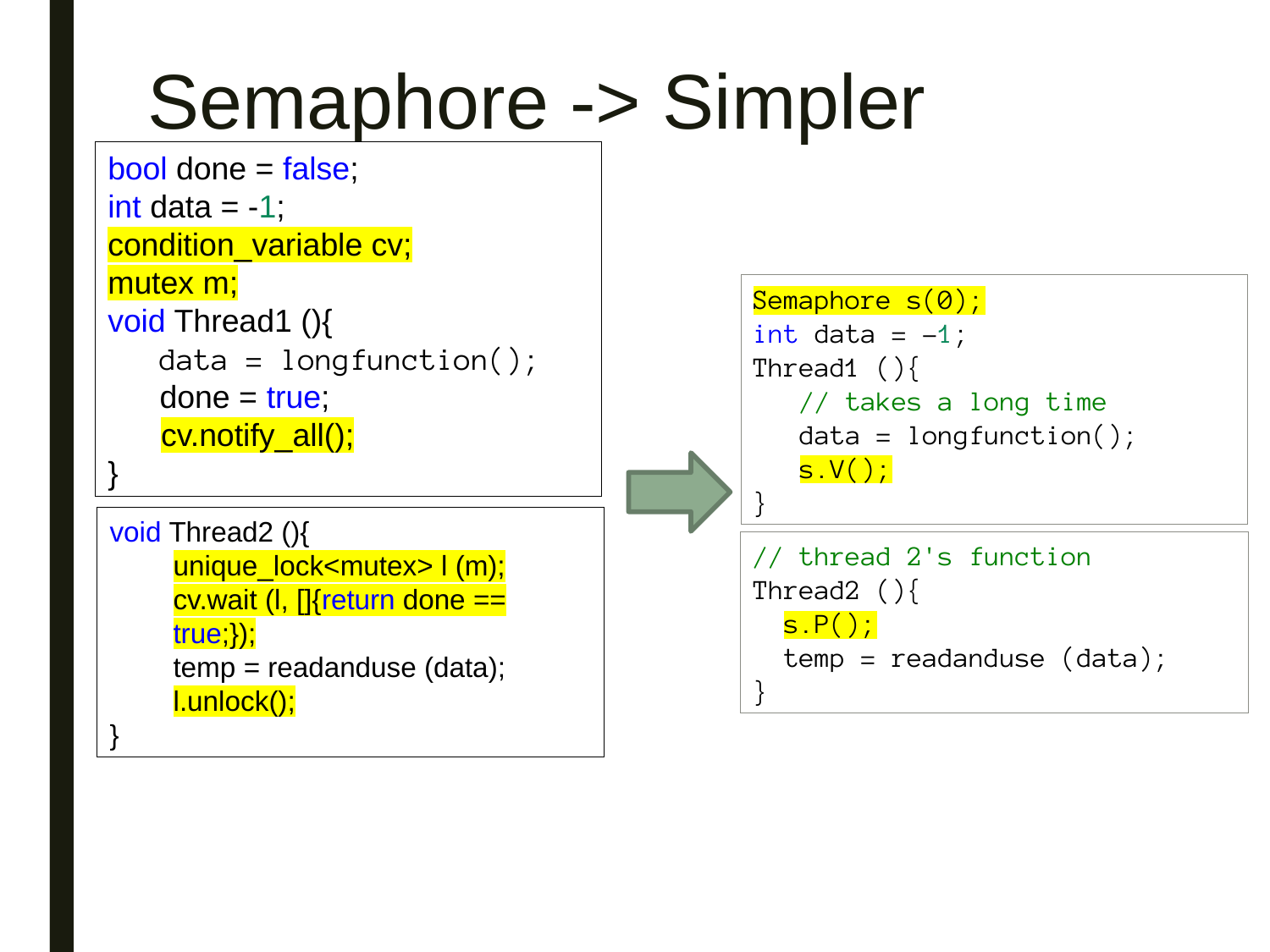

# Semaphore -> Simpler Code
bool done = false;
int data = -1;
condition_variable cv;
mutex m;
void Thread1 (){
   data = longfunction();
   done = true;
      cv.notify_all();
}
Semaphore s(0);
int data = -1;
Thread1 (){
   // takes a long time
   data = longfunction();
   s.V();
}

void Thread2 (){
unique_lock<mutex> l (m);
cv.wait (l, []{return done == true;});
temp = readanduse (data);
l.unlock();
}
// thread 2's function
Thread2 (){
  s.P();
  temp = readanduse (data);
}